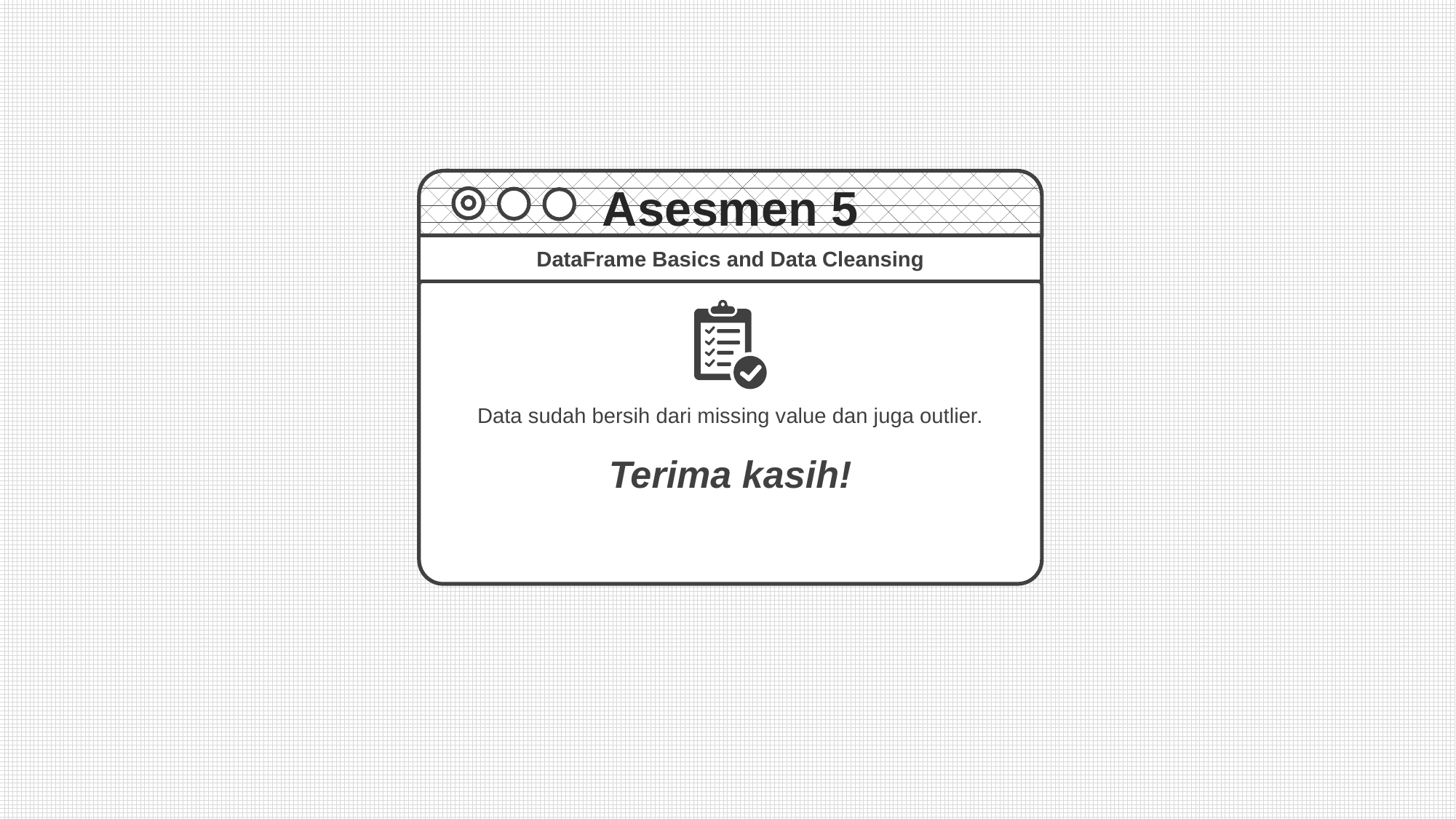

Asesmen 5

DataFrame Basics and Data Cleansing

Data sudah bersih dari missing value dan juga outlier.
Terima kasih!